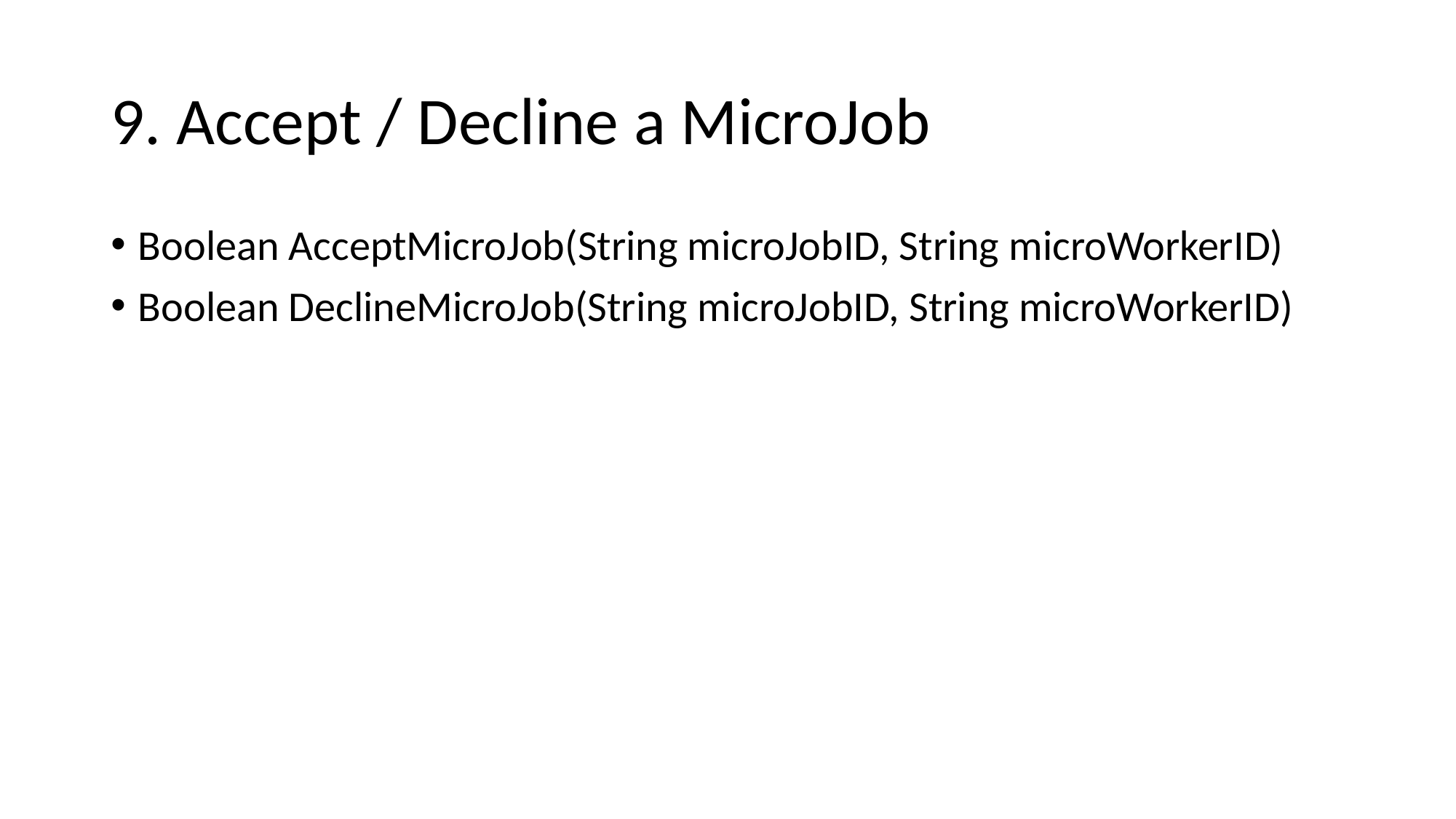

# 9. Accept / Decline a MicroJob
Boolean AcceptMicroJob(String microJobID, String microWorkerID)
Boolean DeclineMicroJob(String microJobID, String microWorkerID)